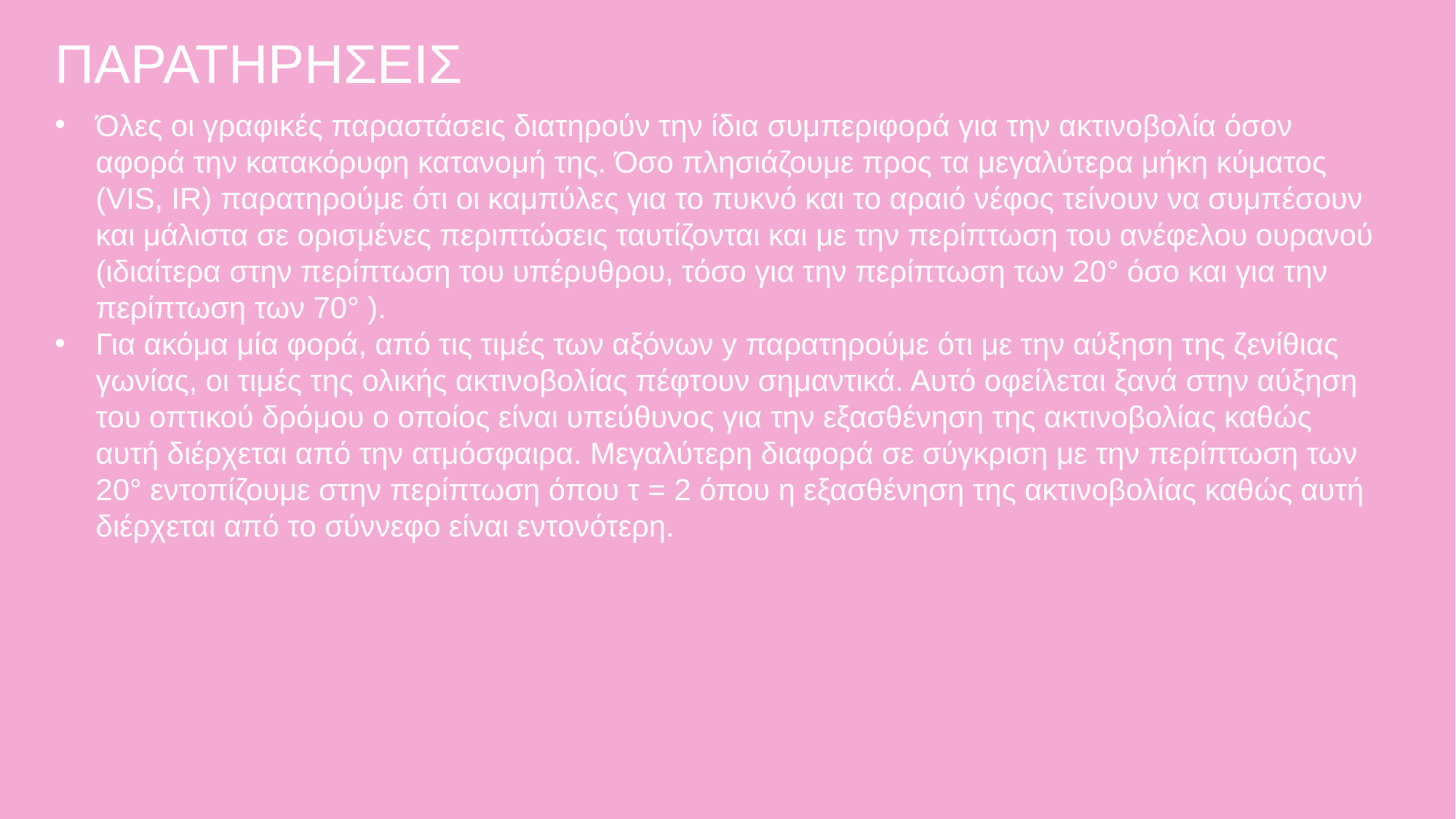

ΠΑΡΑΤΗΡΗΣΕΙΣ
Όλες οι γραφικές παραστάσεις διατηρούν την ίδια συμπεριφορά για την ακτινοβολία όσον αφορά την κατακόρυφη κατανομή της. Όσο πλησιάζουμε προς τα μεγαλύτερα μήκη κύματος (VIS, IR) παρατηρούμε ότι οι καμπύλες για το πυκνό και το αραιό νέφος τείνουν να συμπέσουν και μάλιστα σε ορισμένες περιπτώσεις ταυτίζονται και με την περίπτωση του ανέφελου ουρανού (ιδιαίτερα στην περίπτωση του υπέρυθρου, τόσο για την περίπτωση των 20° όσο και για την περίπτωση των 70° ).
Για ακόμα μία φορά, από τις τιμές των αξόνων y παρατηρούμε ότι με την αύξηση της ζενίθιας γωνίας, οι τιμές της ολικής ακτινοβολίας πέφτουν σημαντικά. Αυτό οφείλεται ξανά στην αύξηση του οπτικού δρόμου ο οποίος είναι υπεύθυνος για την εξασθένηση της ακτινοβολίας καθώς αυτή διέρχεται από την ατμόσφαιρα. Μεγαλύτερη διαφορά σε σύγκριση με την περίπτωση των 20° εντοπίζουμε στην περίπτωση όπου τ = 2 όπου η εξασθένηση της ακτινοβολίας καθώς αυτή διέρχεται από το σύννεφο είναι εντονότερη.